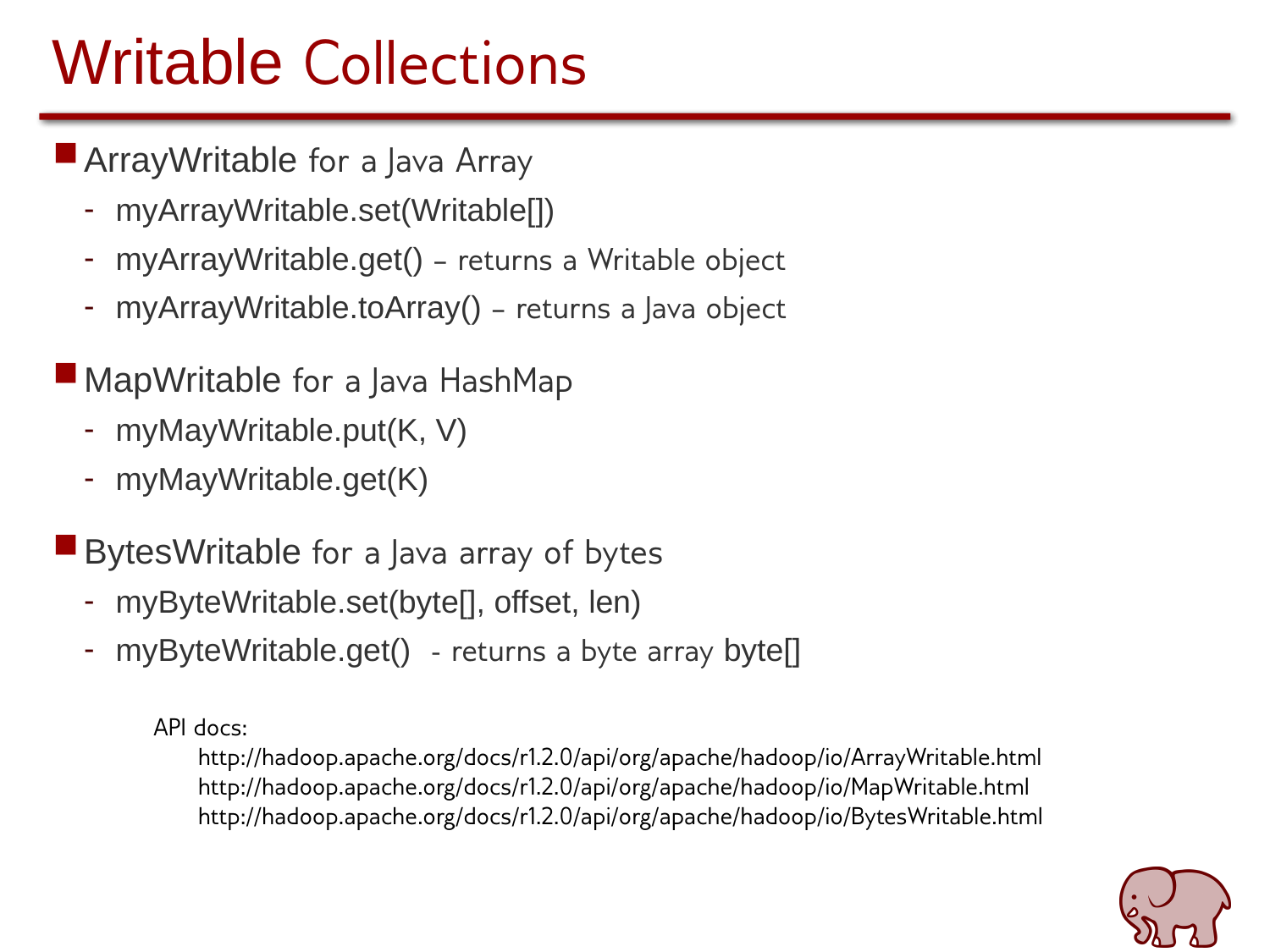

# Writable Collections
ArrayWritable for a Java Array
myArrayWritable.set(Writable[])
myArrayWritable.get() – returns a Writable object
myArrayWritable.toArray() – returns a Java object
MapWritable for a Java HashMap
myMayWritable.put(K, V)
myMayWritable.get(K)
BytesWritable for a Java array of bytes
myByteWritable.set(byte[], offset, len)
myByteWritable.get()  - returns a byte array byte[]
API docs:
      http://hadoop.apache.org/docs/r1.2.0/api/org/apache/hadoop/io/ArrayWritable.html
      http://hadoop.apache.org/docs/r1.2.0/api/org/apache/hadoop/io/MapWritable.html
      http://hadoop.apache.org/docs/r1.2.0/api/org/apache/hadoop/io/BytesWritable.html